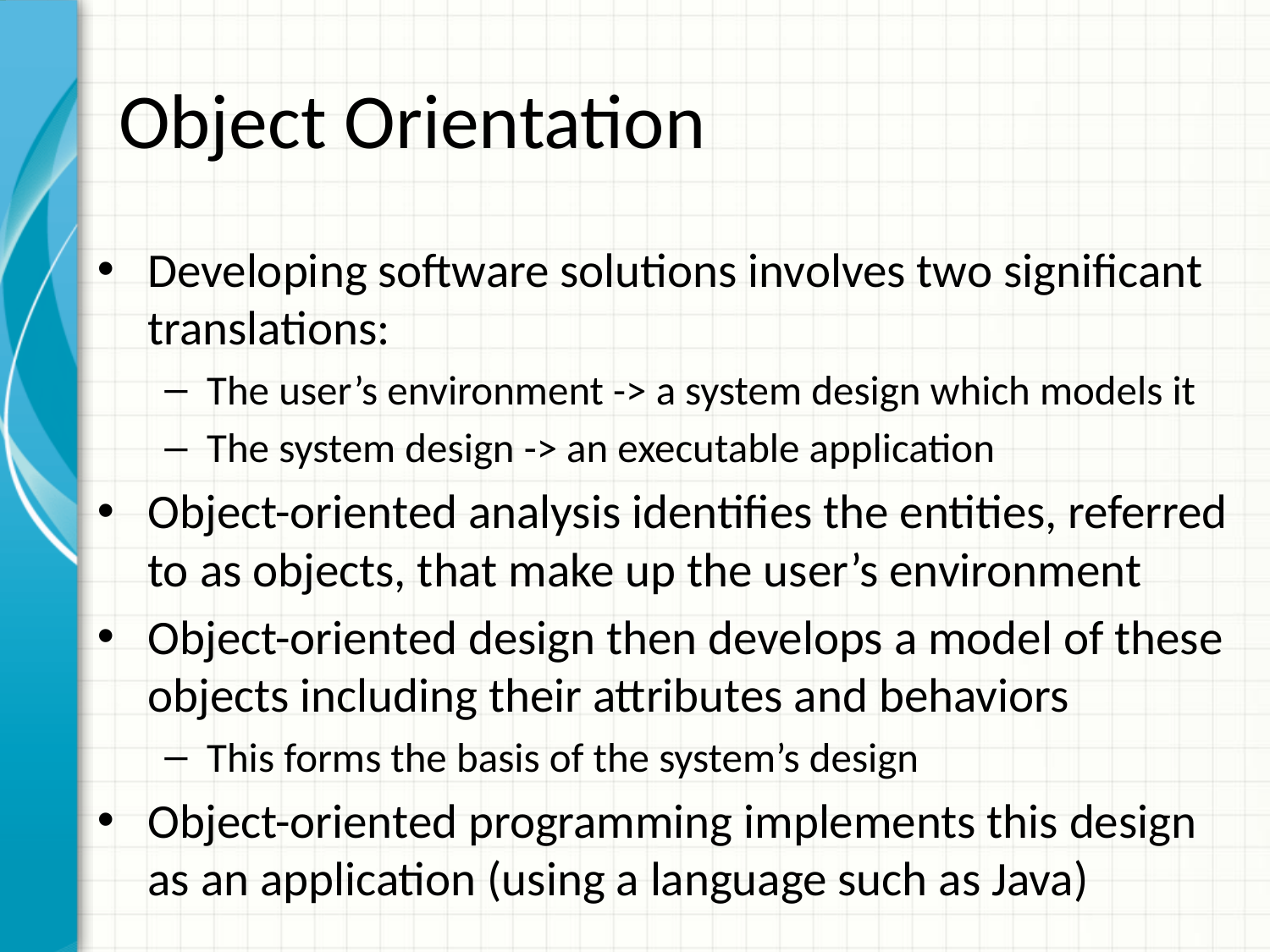

# Object Orientation
Developing software solutions involves two significant translations:
The user’s environment -> a system design which models it
The system design -> an executable application
Object-oriented analysis identifies the entities, referred to as objects, that make up the user’s environment
Object-oriented design then develops a model of these objects including their attributes and behaviors
This forms the basis of the system’s design
Object-oriented programming implements this design as an application (using a language such as Java)